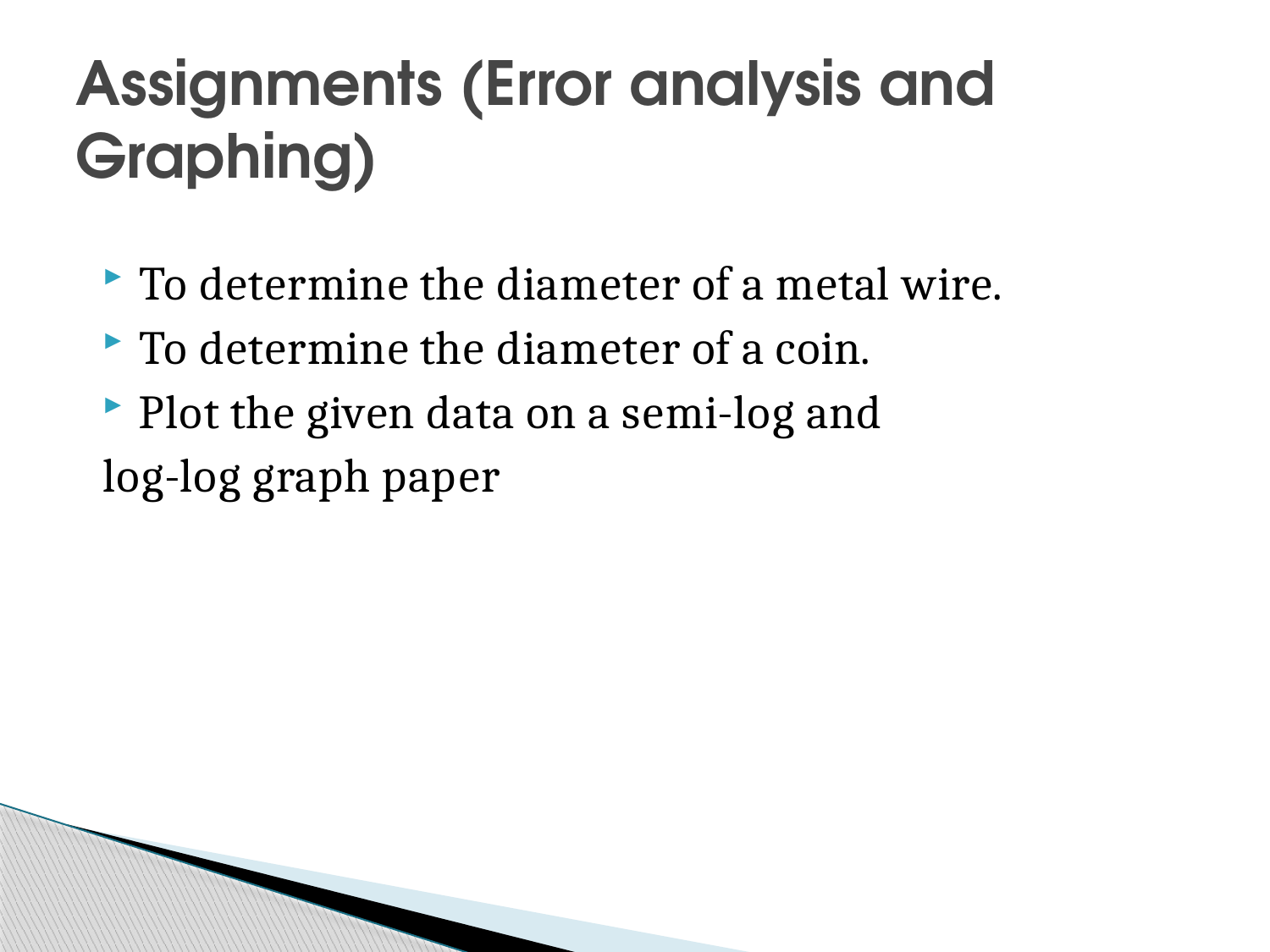

# Assignments (Error analysis and Graphing)
To determine the diameter of a metal wire.
To determine the diameter of a coin.
Plot the given data on a semi-log and
log-log graph paper